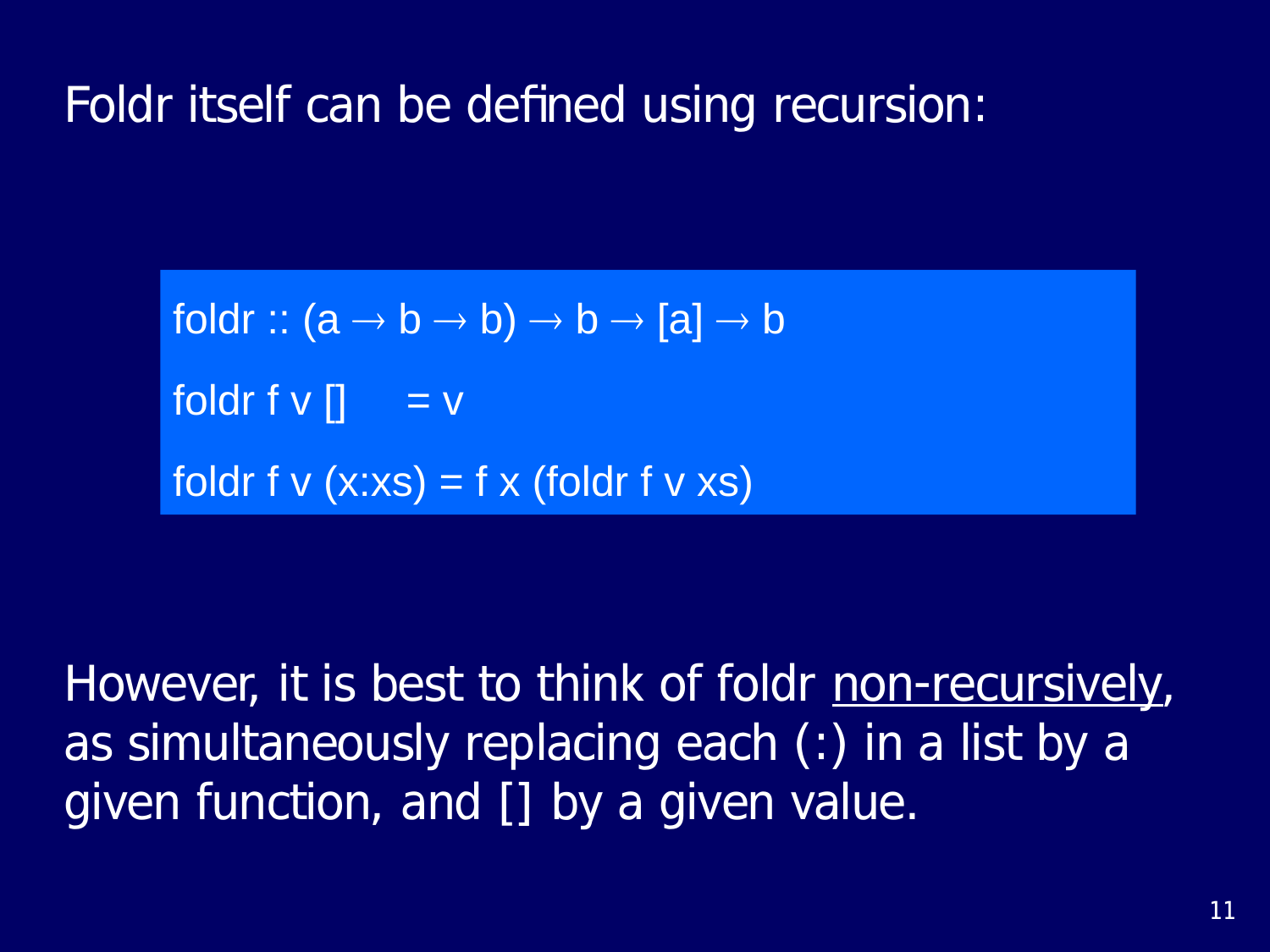

Foldr itself can be defined using recursion:
foldr :: (a → b → b) → b → [a] → b
foldr f v []     = v
foldr f v (x:xs) = f x (foldr f v xs)
However, it is best to think of foldr non-recursively, as simultaneously replacing each (:) in a list by a given function, and [] by a given value.
11